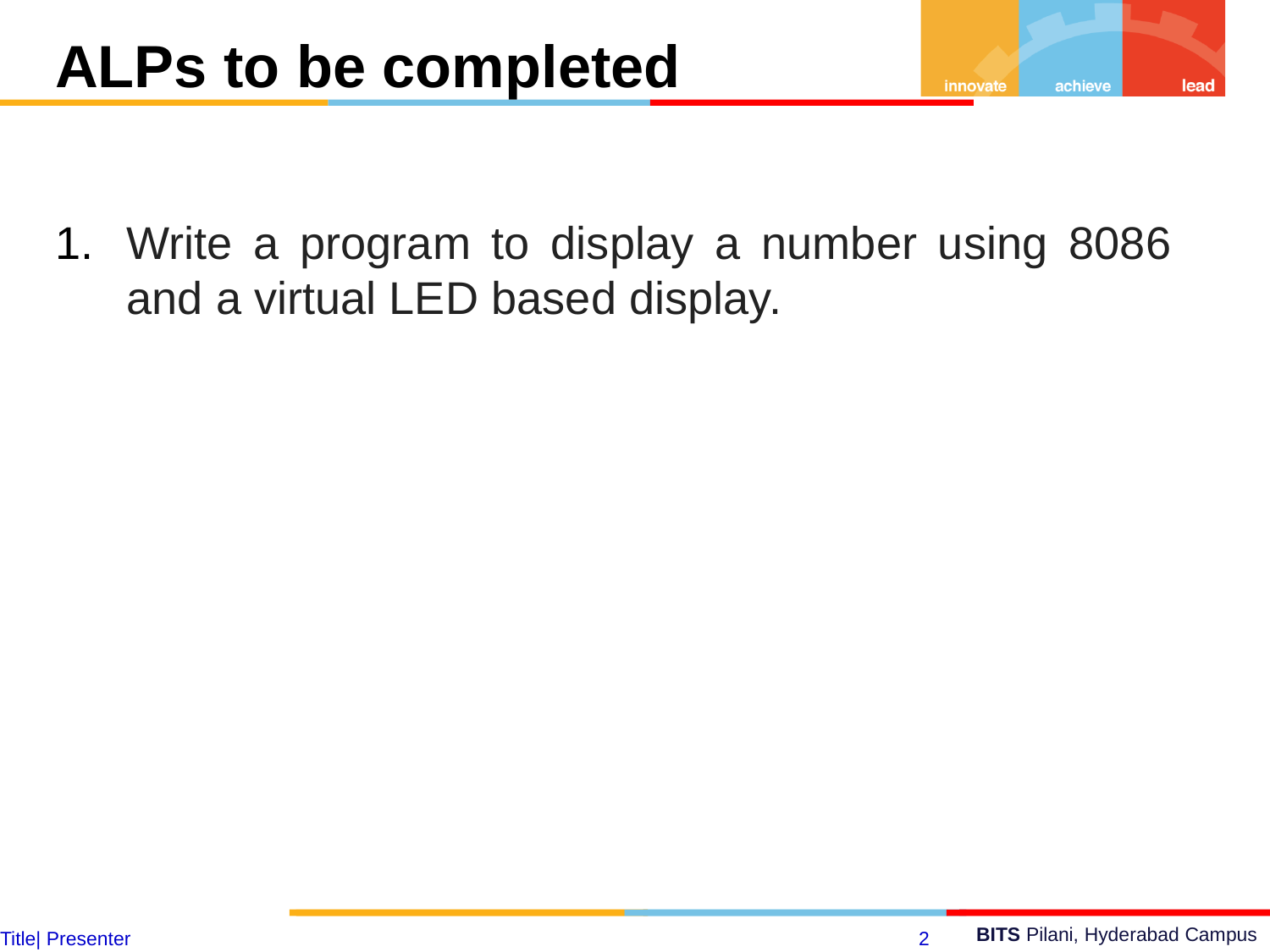

ALPs to be completed
Write a program to display a number using 8086 and a virtual LED based display.